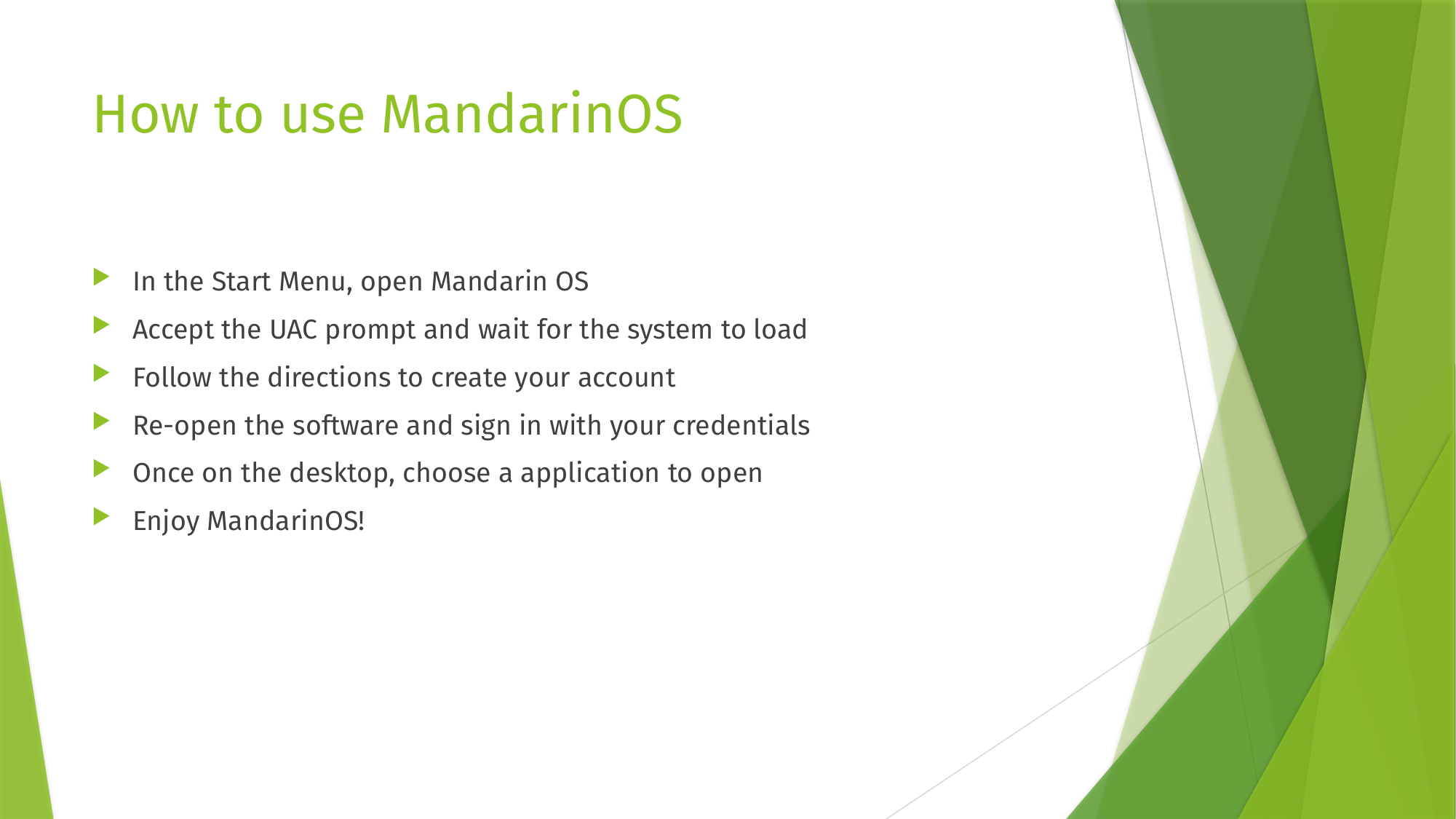

# How to use MandarinOS
In the Start Menu, open Mandarin OS
Accept the UAC prompt and wait for the system to load
Follow the directions to create your account
Re-open the software and sign in with your credentials
Once on the desktop, choose a application to open
Enjoy MandarinOS!